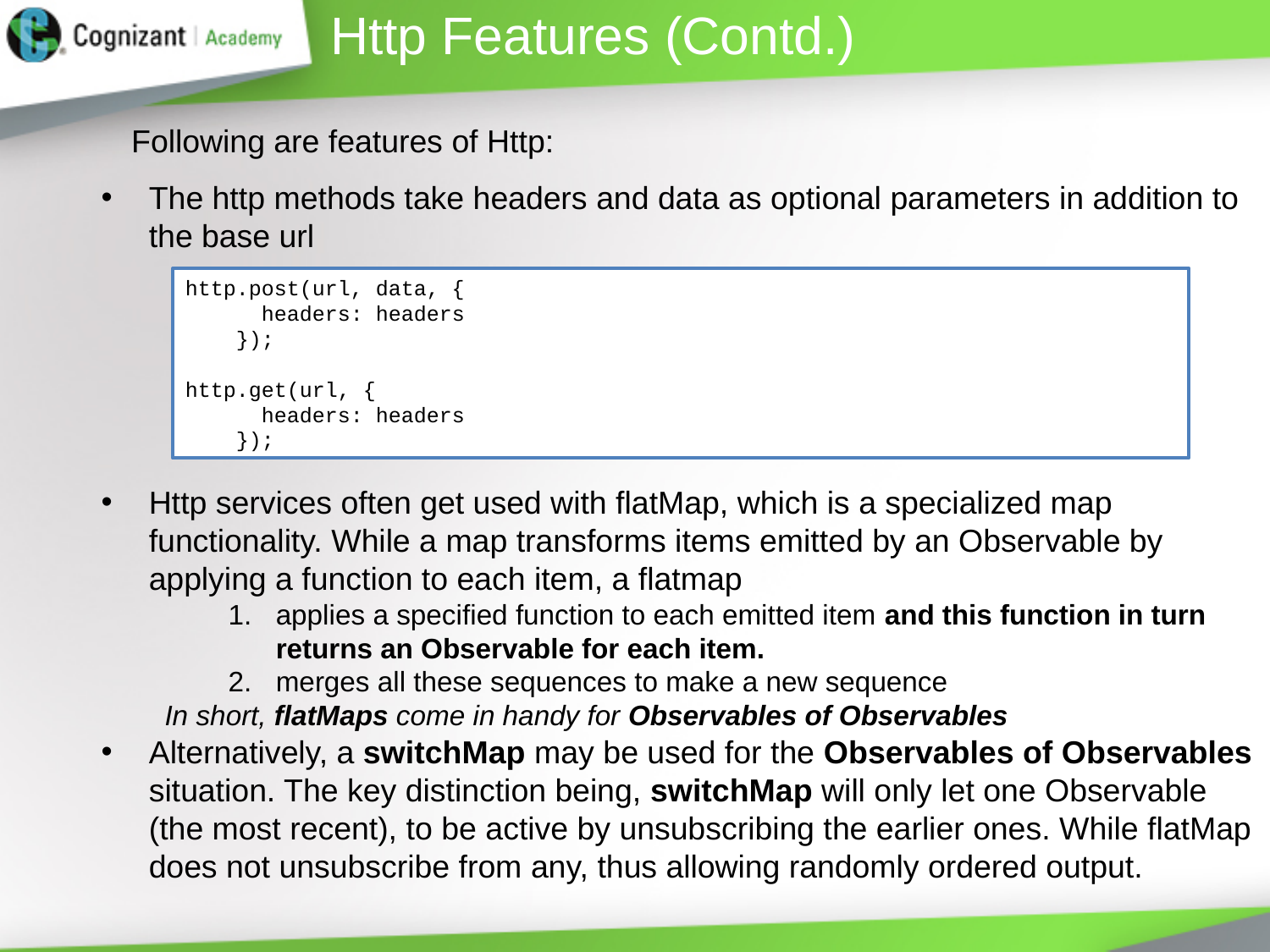

# Http Features (Contd.)
Following are features of Http:
The http methods take headers and data as optional parameters in addition to the base url

Http services often get used with flatMap, which is a specialized map functionality. While a map transforms items emitted by an Observable by applying a function to each item, a flatmap
applies a specified function to each emitted item and this function in turn returns an Observable for each item.
merges all these sequences to make a new sequence
In short, flatMaps come in handy for Observables of Observables
Alternatively, a switchMap may be used for the Observables of Observables situation. The key distinction being, switchMap will only let one Observable (the most recent), to be active by unsubscribing the earlier ones. While flatMap does not unsubscribe from any, thus allowing randomly ordered output.
http.post(url, data, {
      headers: headers
    });

http.get(url, {
      headers: headers
    });